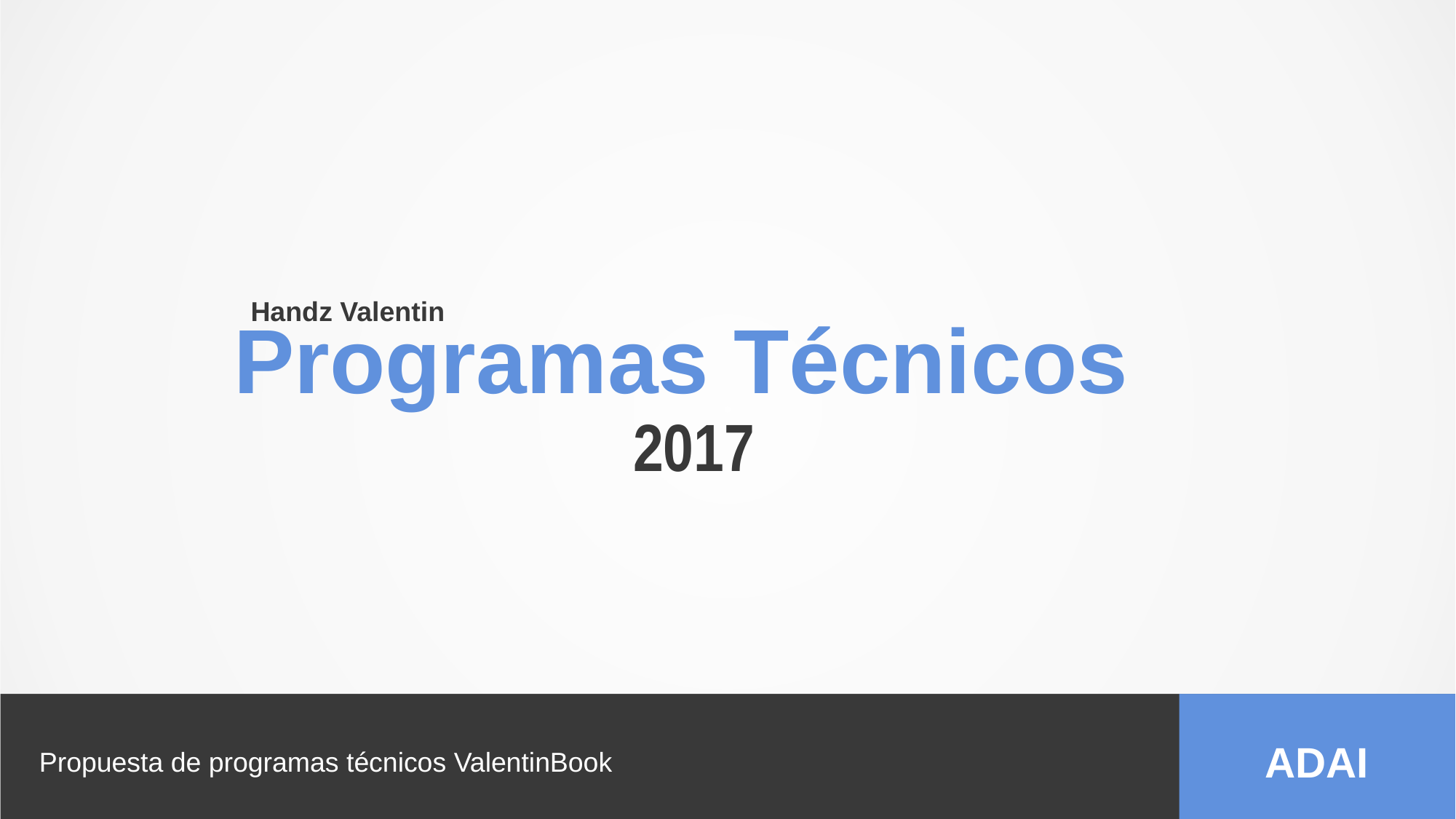

# Programas Técnicos 2017
Handz Valentin
ADAI
Propuesta de programas técnicos ValentinBook